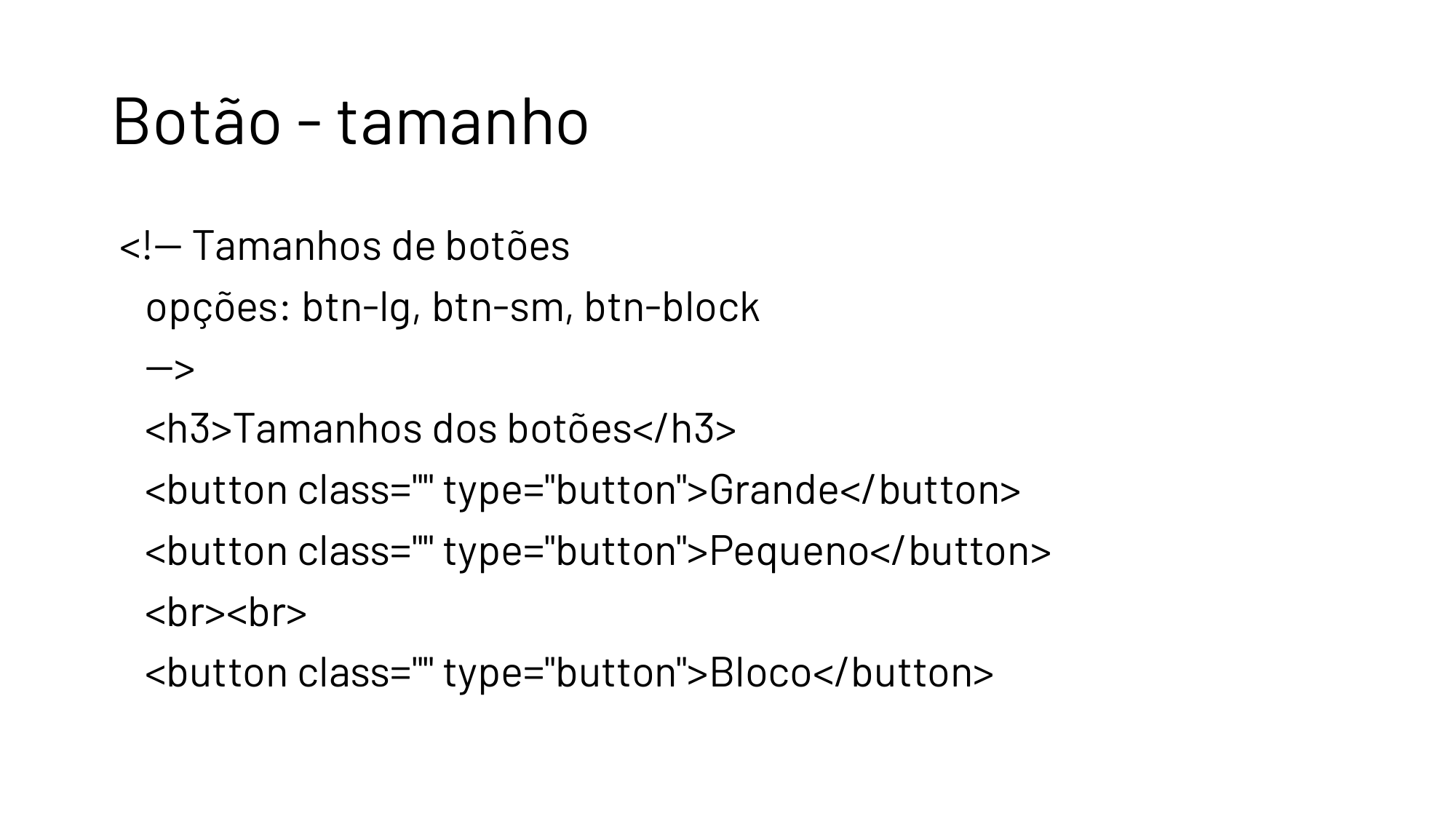

# Botão - tamanho
 <!-- Tamanhos de botões
    opções: btn-lg, btn-sm, btn-block
    -->
    <h3>Tamanhos dos botões</h3>
    <button class="" type="button">Grande</button>
    <button class="" type="button">Pequeno</button>
    <br><br>
    <button class="" type="button">Bloco</button>